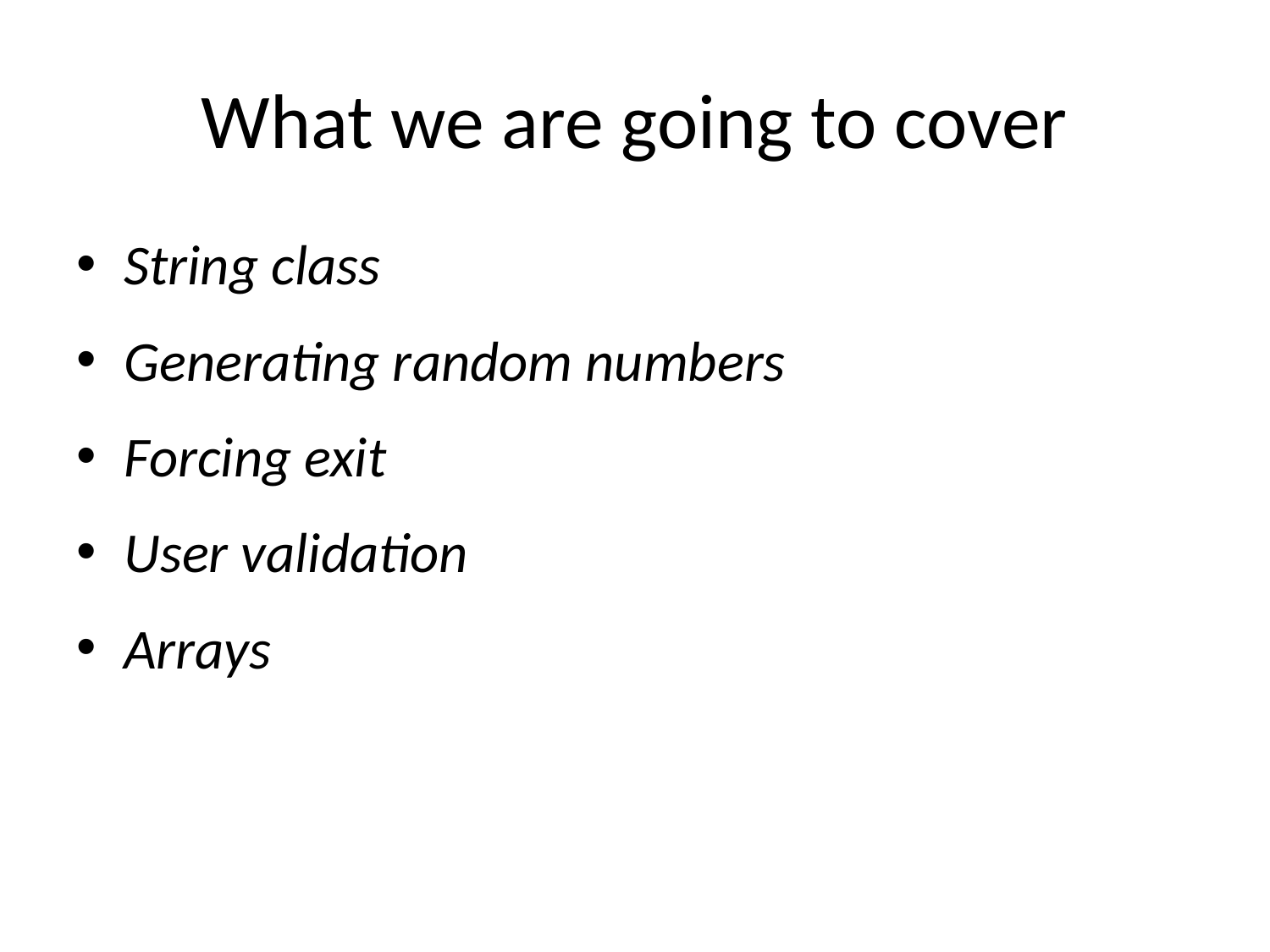

# What we are going to cover
String class
Generating random numbers
Forcing exit
User validation
Arrays